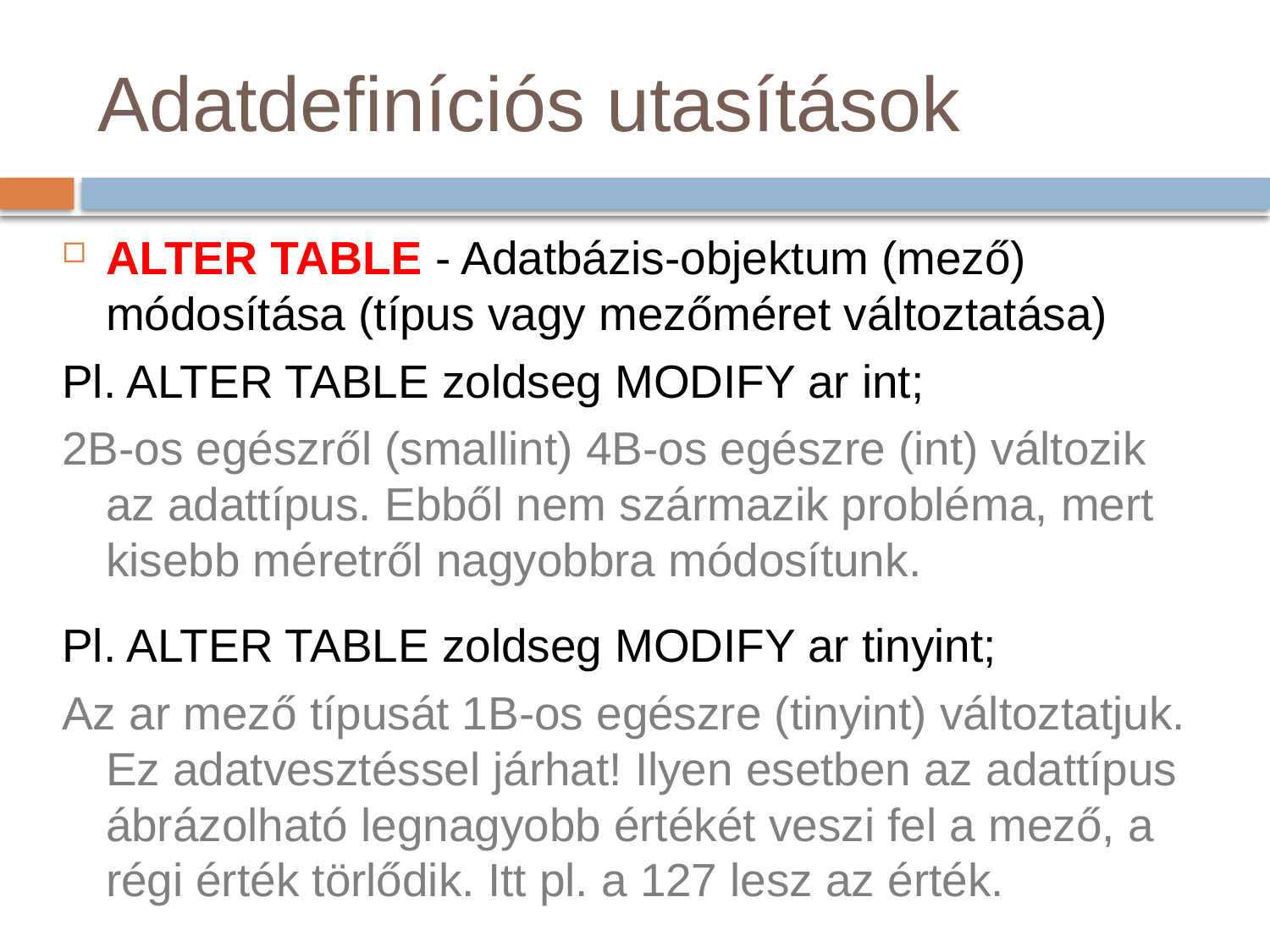

# Adatdefiníciós utasítások
ALTER TABLE - Adatbázis-objektum (mező) módosítása (típus vagy mezőméret változtatása)
Pl. ALTER TABLE zoldseg MODIFY ar int;
2B-os egészről (smallint) 4B-os egészre (int) változik
az adattípus. Ebből nem származik probléma, mert kisebb méretről nagyobbra módosítunk.
Pl. ALTER TABLE zoldseg MODIFY ar tinyint;
Az ar mező típusát 1B-os egészre (tinyint) változtatjuk.
Ez adatvesztéssel járhat! Ilyen esetben az adattípus ábrázolható legnagyobb értékét veszi fel a mező, a régi érték törlődik. Itt pl. a 127 lesz az érték.